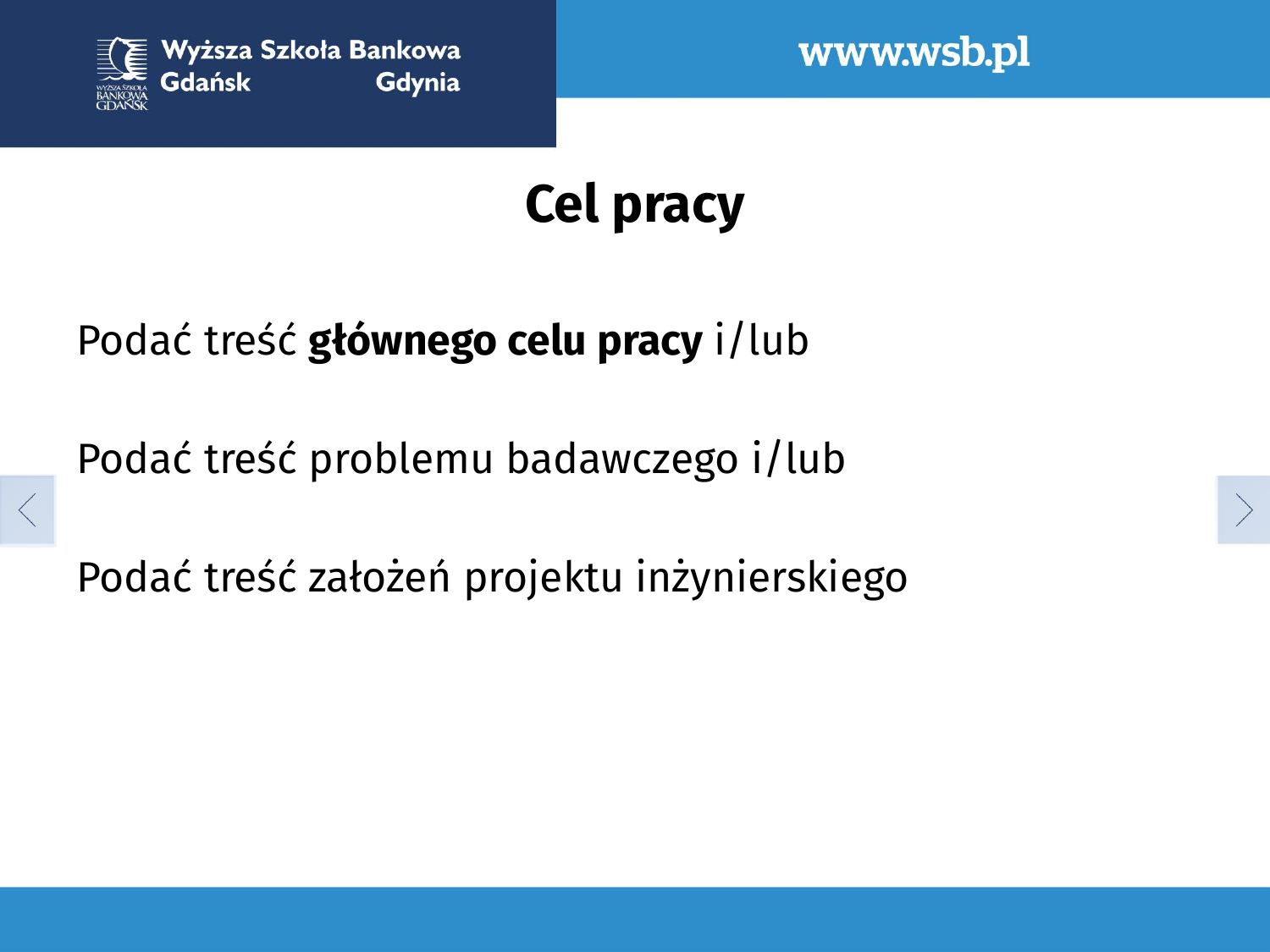

# Cel pracy
Podać treść głównego celu pracy i/lub

Podać treść problemu badawczego i/lub

Podać treść założeń projektu inżynierskiego